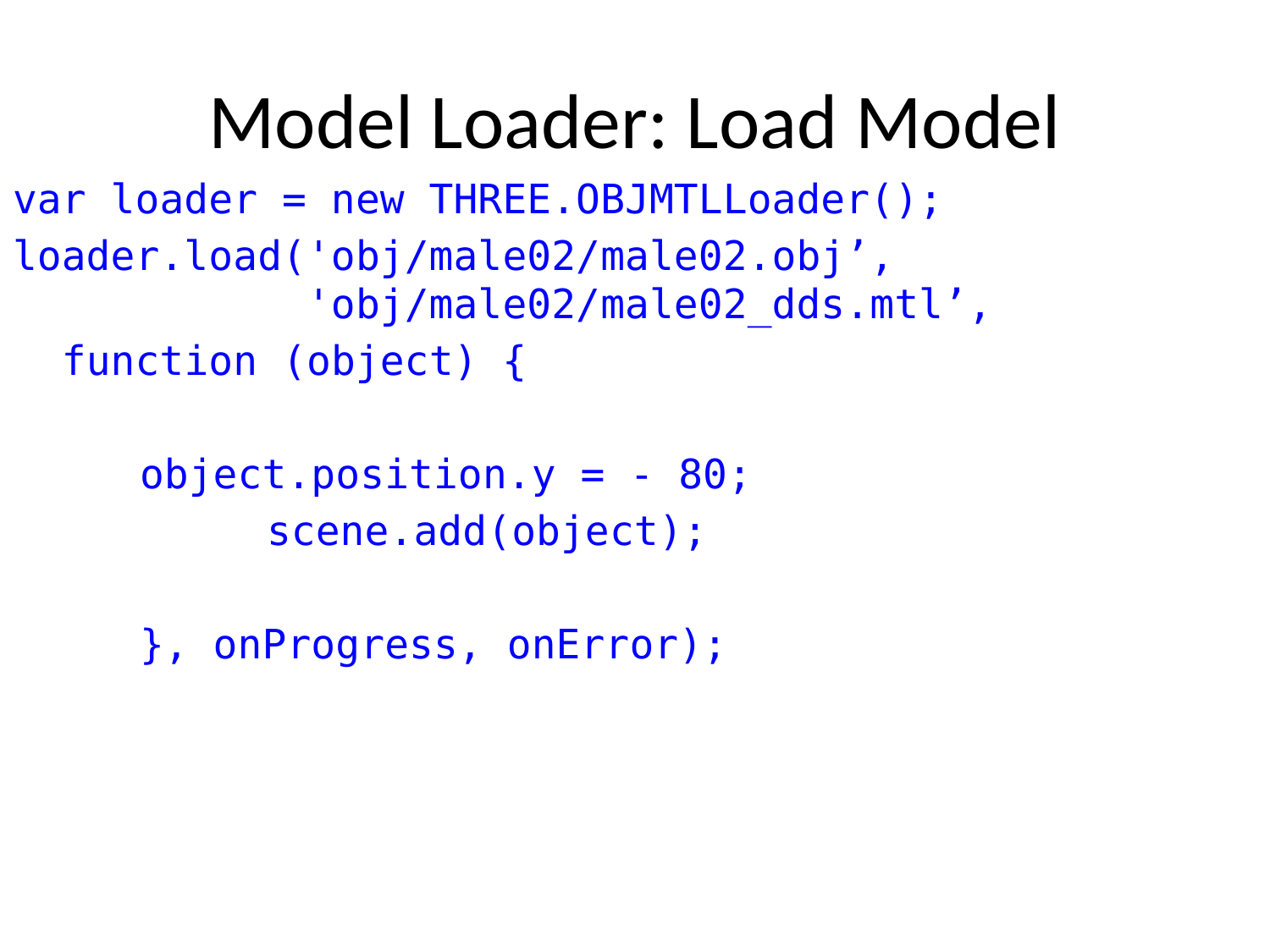

# Model Loader: Load Model
var loader = new THREE.OBJMTLLoader();
loader.load('obj/male02/male02.obj’,
            'obj/male02/male02_dds.mtl’,
  function (object) {

   	object.position.y = - 80;
		scene.add(object);

	}, onProgress, onError);